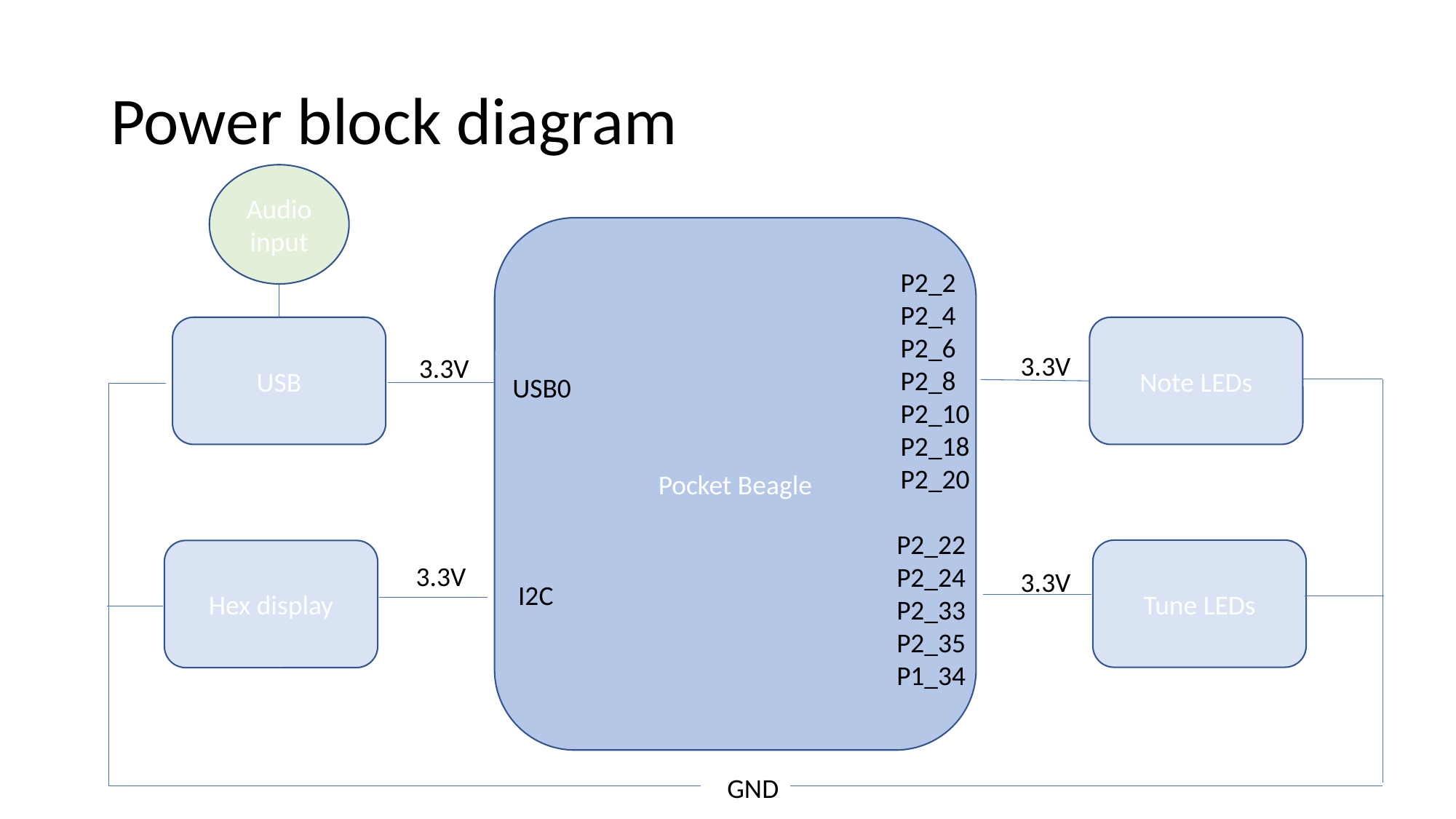

# Power block diagram
Audio input
Pocket Beagle
P2_2
P2_4
P2_6
P2_8
P2_10
P2_18
P2_20
USB
Note LEDs
3.3V
3.3V
USB0
P2_22
P2_24
P2_33
P2_35
P1_34

Tune LEDs
Hex display
3.3V
3.3V
I2C
GND